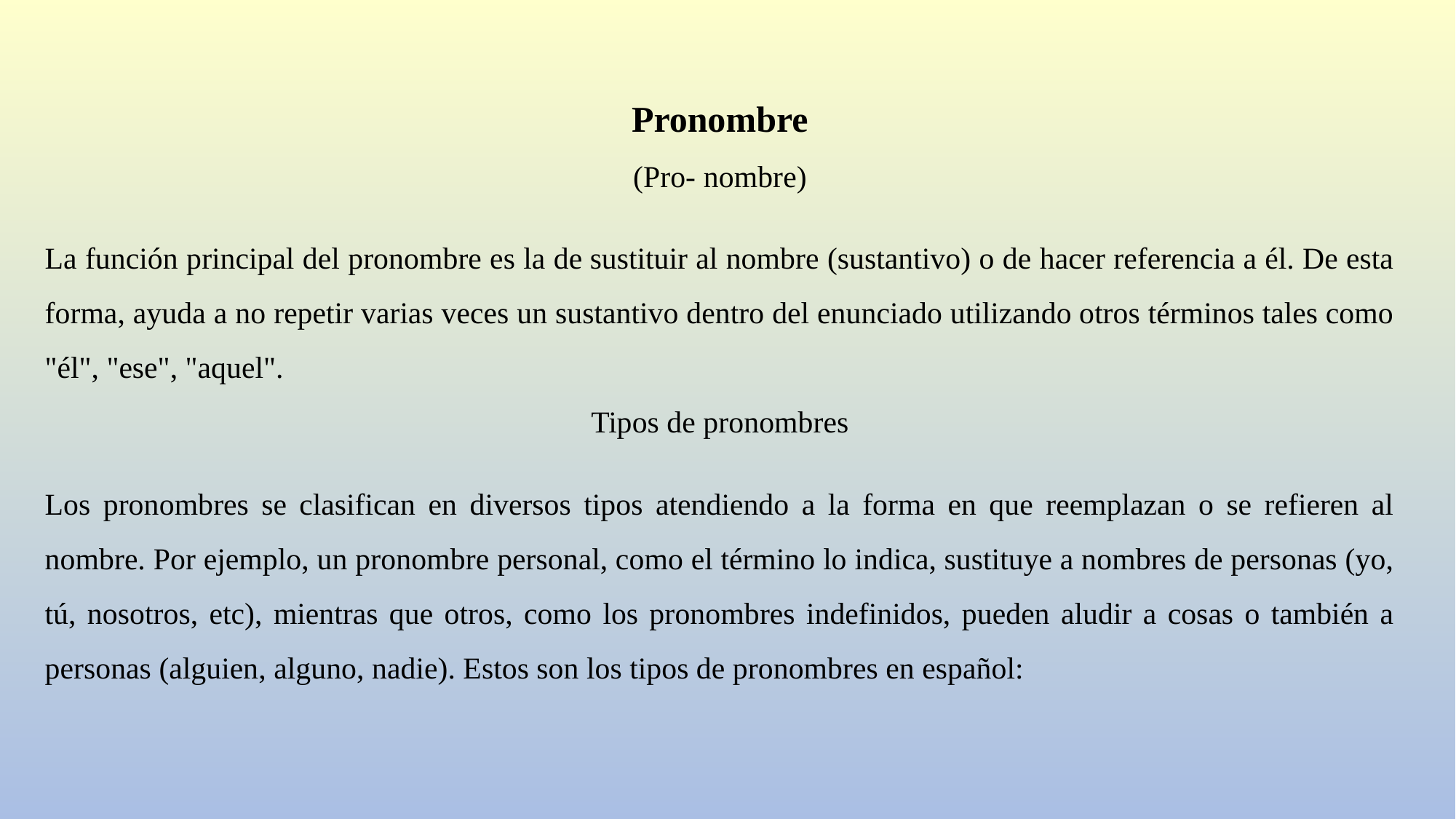

Pronombre
(Pro- nombre)

La función principal del pronombre es la de sustituir al nombre (sustantivo) o de hacer referencia a él. De esta forma, ayuda a no repetir varias veces un sustantivo dentro del enunciado utilizando otros términos tales como "él", "ese", "aquel".
Tipos de pronombres

Los pronombres se clasifican en diversos tipos atendiendo a la forma en que reemplazan o se refieren al nombre. Por ejemplo, un pronombre personal, como el término lo indica, sustituye a nombres de personas (yo, tú, nosotros, etc), mientras que otros, como los pronombres indefinidos, pueden aludir a cosas o también a personas (alguien, alguno, nadie). Estos son los tipos de pronombres en español: